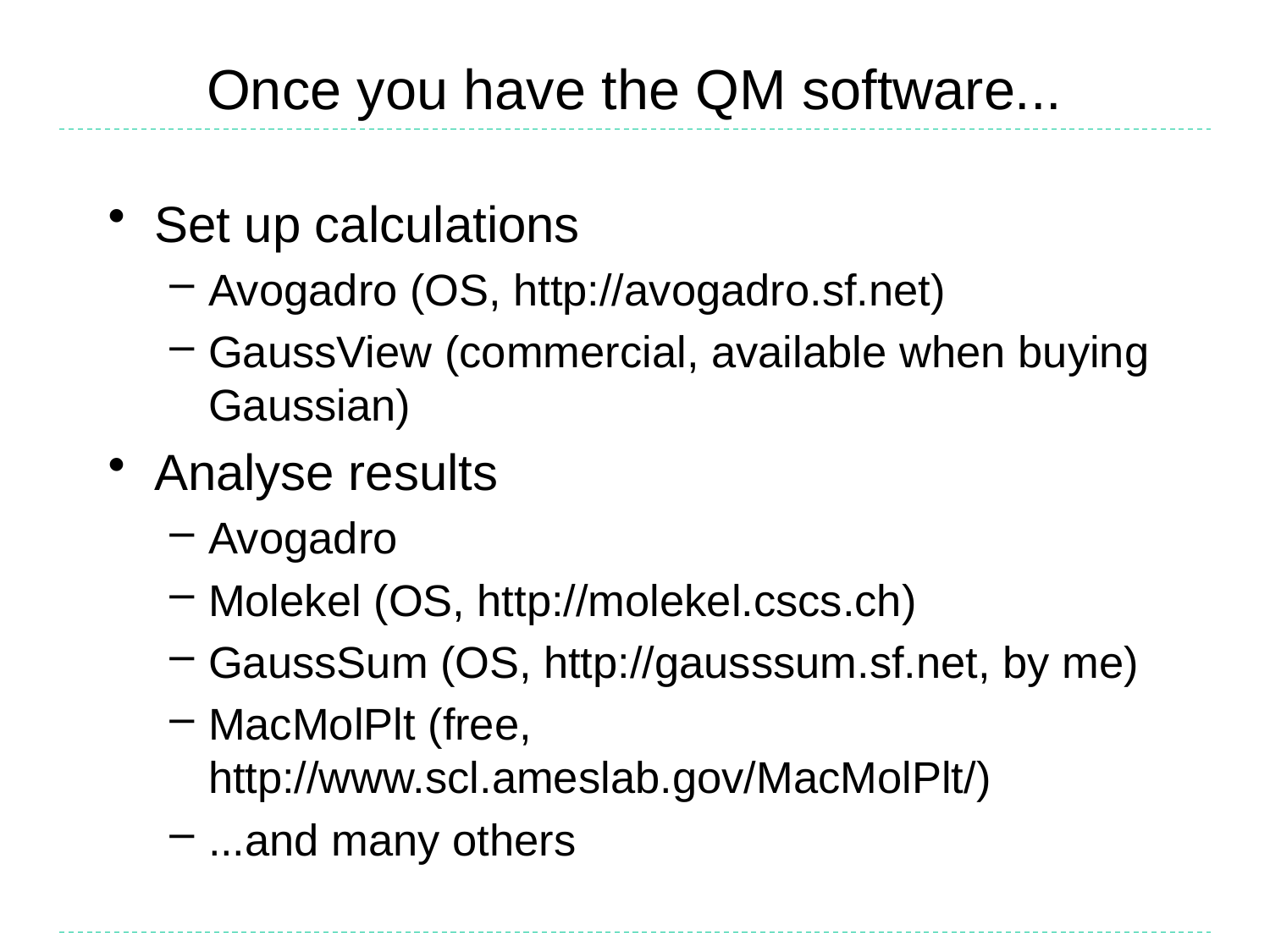

# Once you have the QM software...
Set up calculations
Avogadro (OS, http://avogadro.sf.net)
GaussView (commercial, available when buying Gaussian)
Analyse results
Avogadro
Molekel (OS, http://molekel.cscs.ch)
GaussSum (OS, http://gausssum.sf.net, by me)
MacMolPlt (free, http://www.scl.ameslab.gov/MacMolPlt/)
...and many others